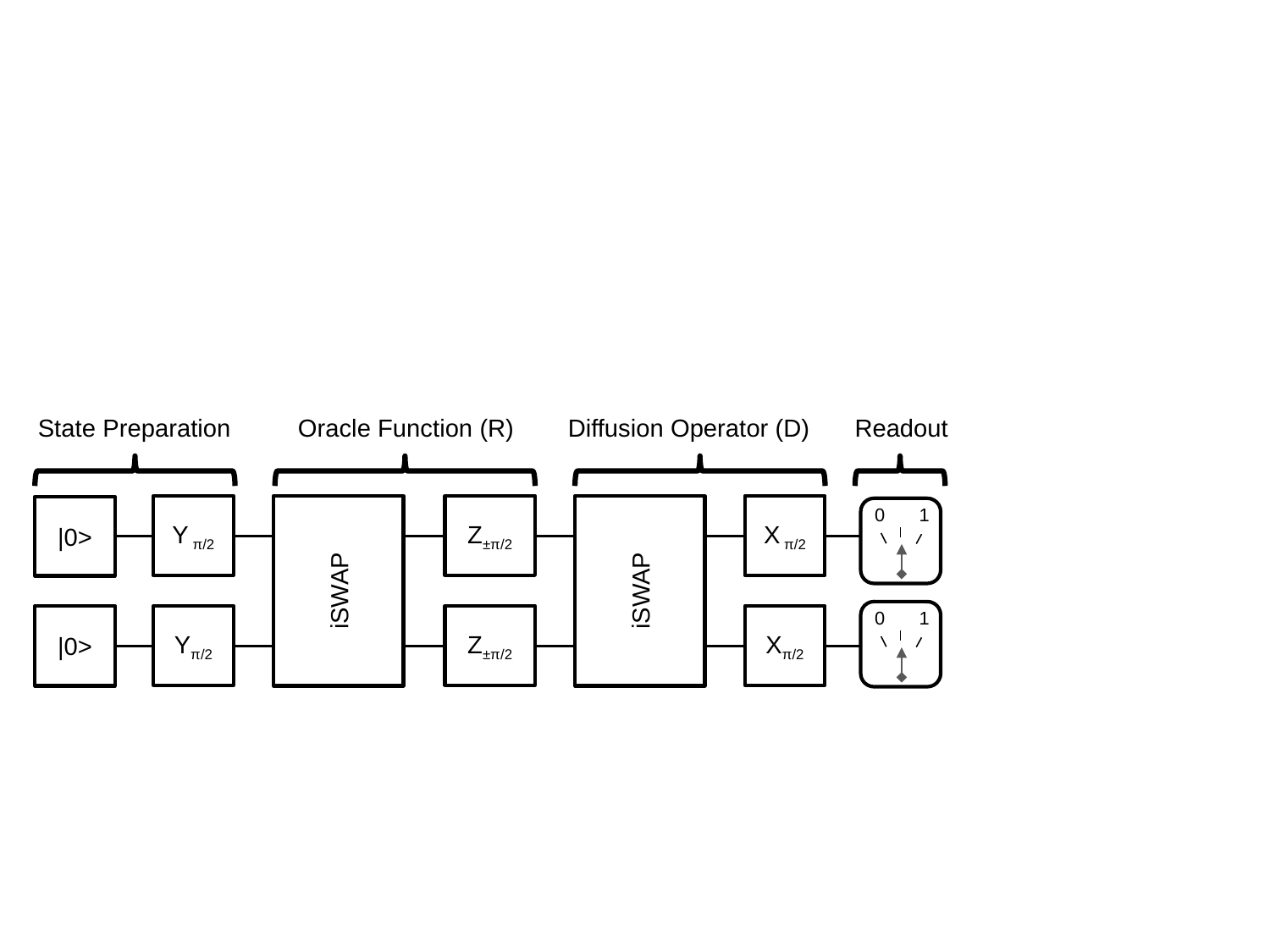

State Preparation
Oracle Function (R)
Diffusion Operator (D)
Readout

Y π/2
iSWAP
Z±π/2
iSWAP
X π/2
|0>
0
1

0
1

|0>
Yπ/2
Z±π/2
Xπ/2